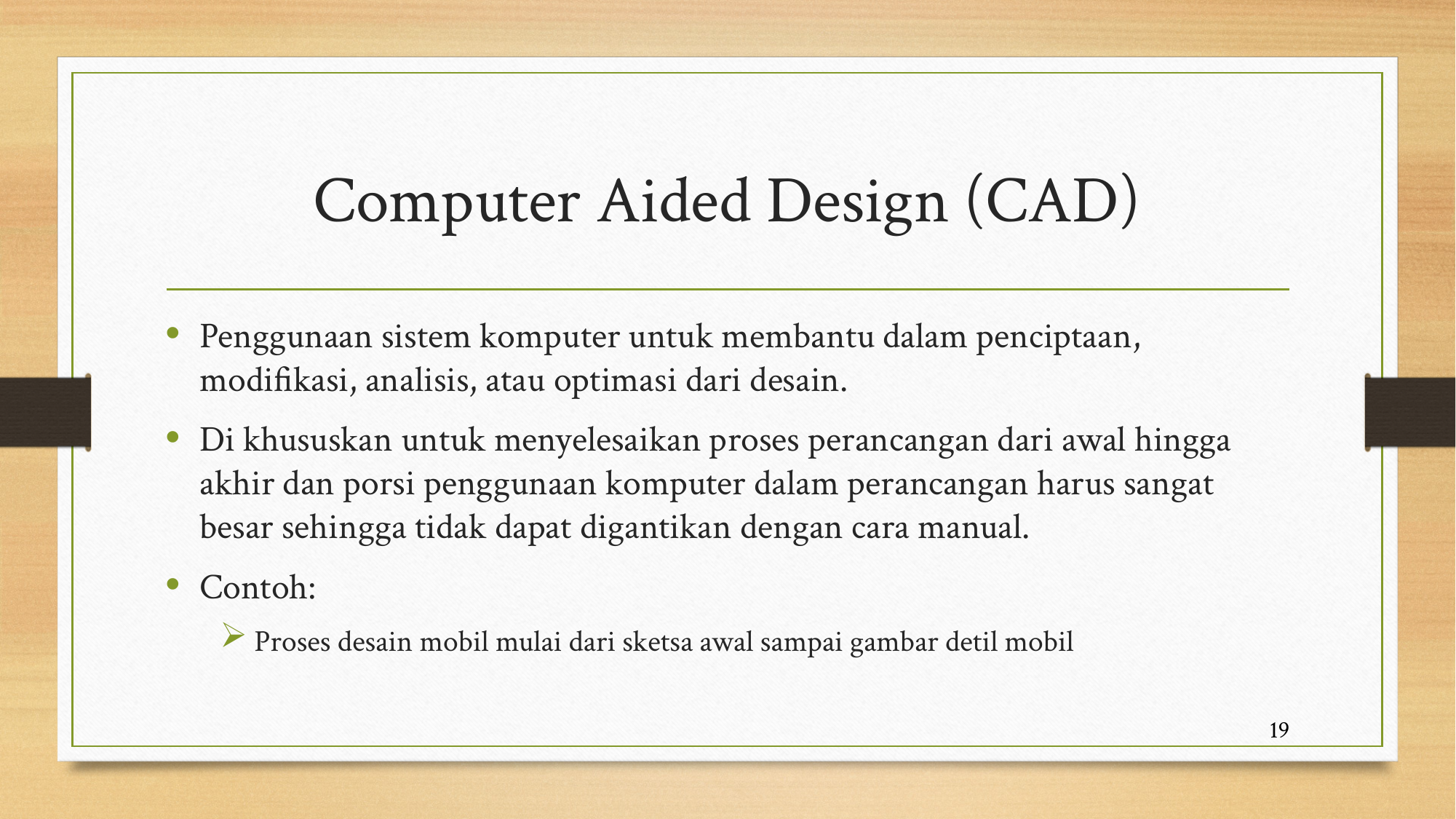

# Computer Aided Design (CAD)
Penggunaan sistem komputer untuk membantu dalam penciptaan, modifikasi, analisis, atau optimasi dari desain.
Di khususkan untuk menyelesaikan proses perancangan dari awal hingga akhir dan porsi penggunaan komputer dalam perancangan harus sangat besar sehingga tidak dapat digantikan dengan cara manual.
Contoh:
Proses desain mobil mulai dari sketsa awal sampai gambar detil mobil

19